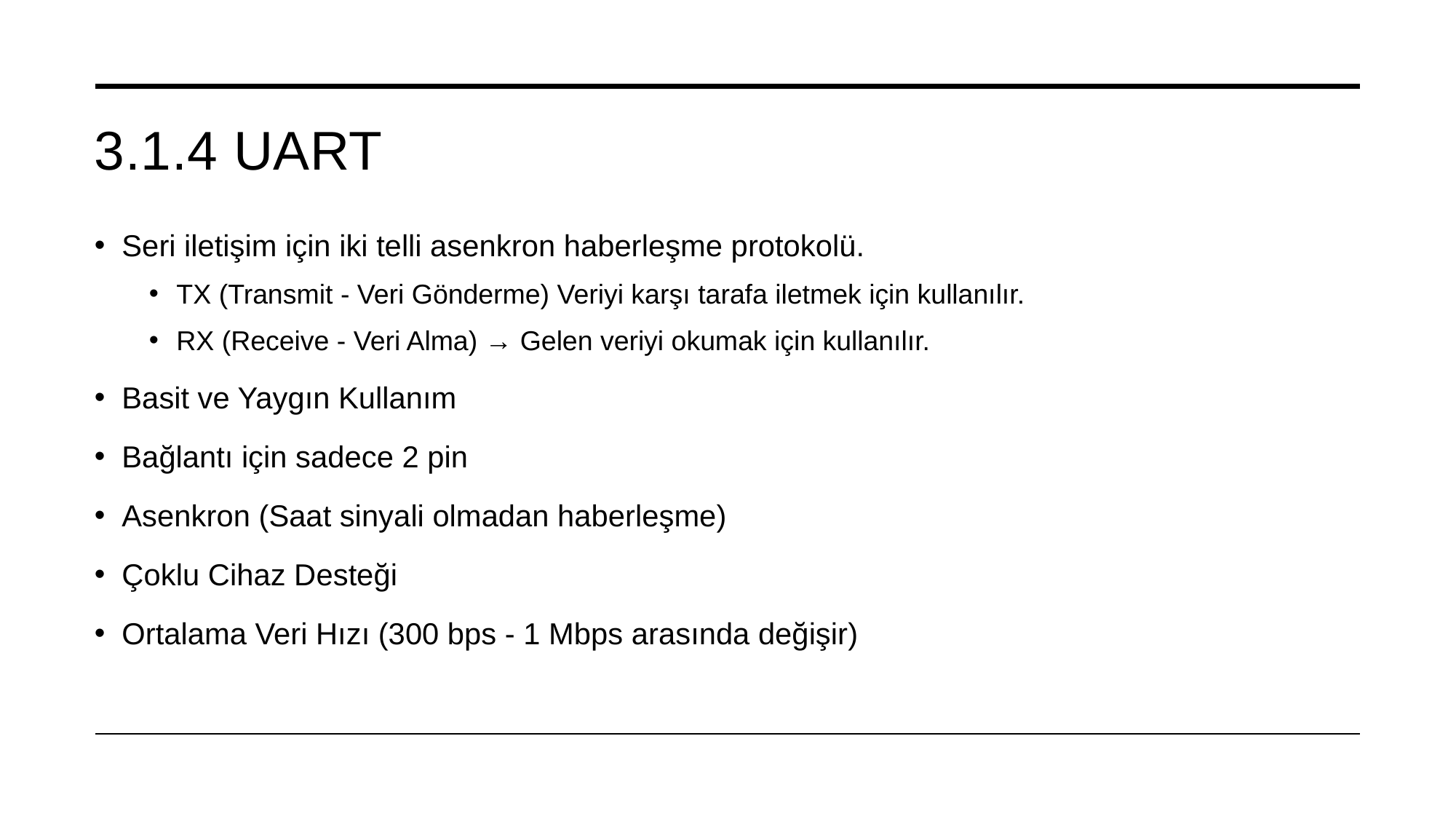

# 3.1.4 UART
Seri iletişim için iki telli asenkron haberleşme protokolü.
TX (Transmit - Veri Gönderme) Veriyi karşı tarafa iletmek için kullanılır.
RX (Receive - Veri Alma) → Gelen veriyi okumak için kullanılır.
Basit ve Yaygın Kullanım
Bağlantı için sadece 2 pin
Asenkron (Saat sinyali olmadan haberleşme)
Çoklu Cihaz Desteği
Ortalama Veri Hızı (300 bps - 1 Mbps arasında değişir)